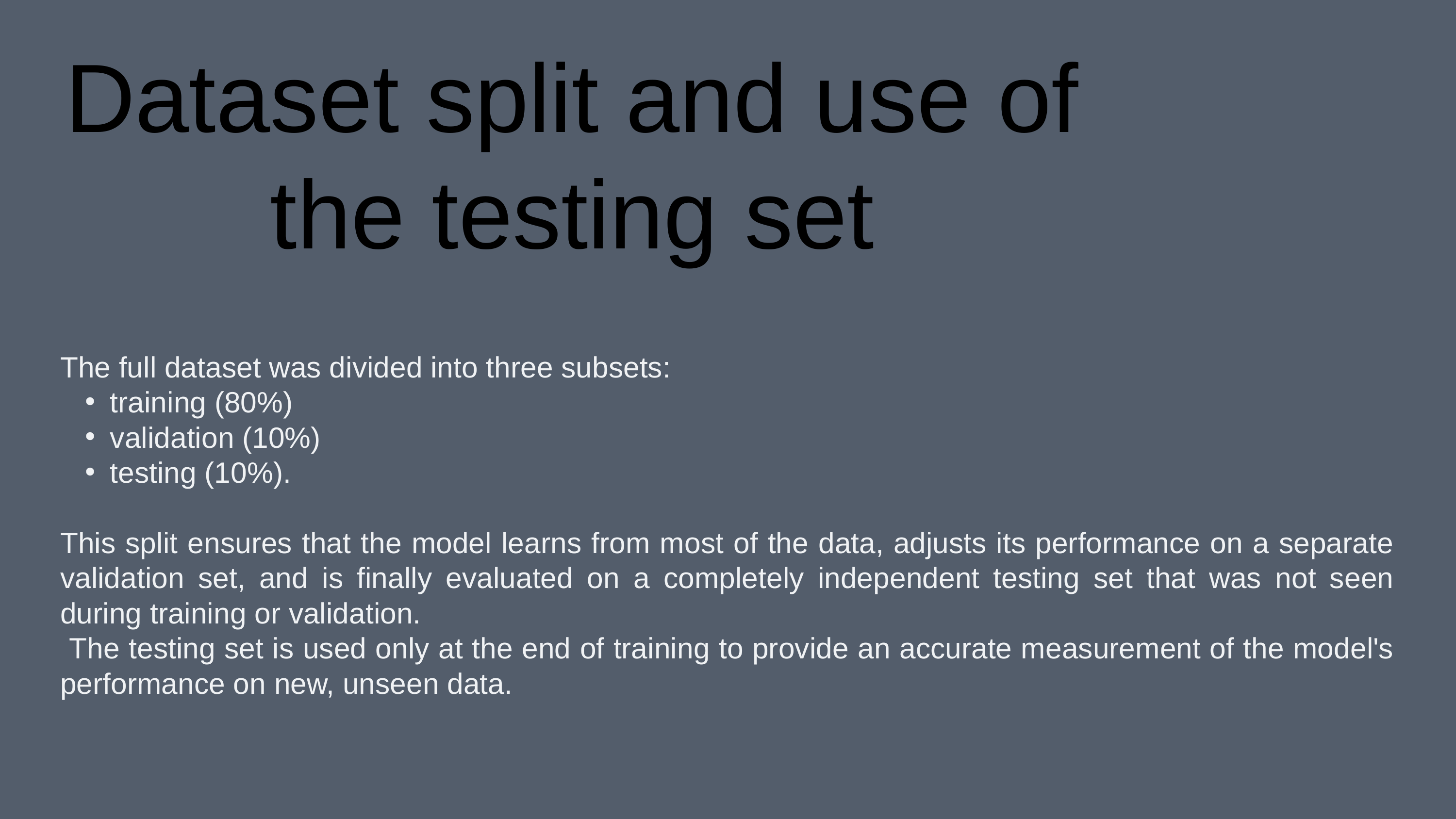

Dataset split and use of the testing set
The full dataset was divided into three subsets:
training (80%)
validation (10%)
testing (10%).

This split ensures that the model learns from most of the data, adjusts its performance on a separate validation set, and is finally evaluated on a completely independent testing set that was not seen during training or validation.
 The testing set is used only at the end of training to provide an accurate measurement of the model's performance on new, unseen data.